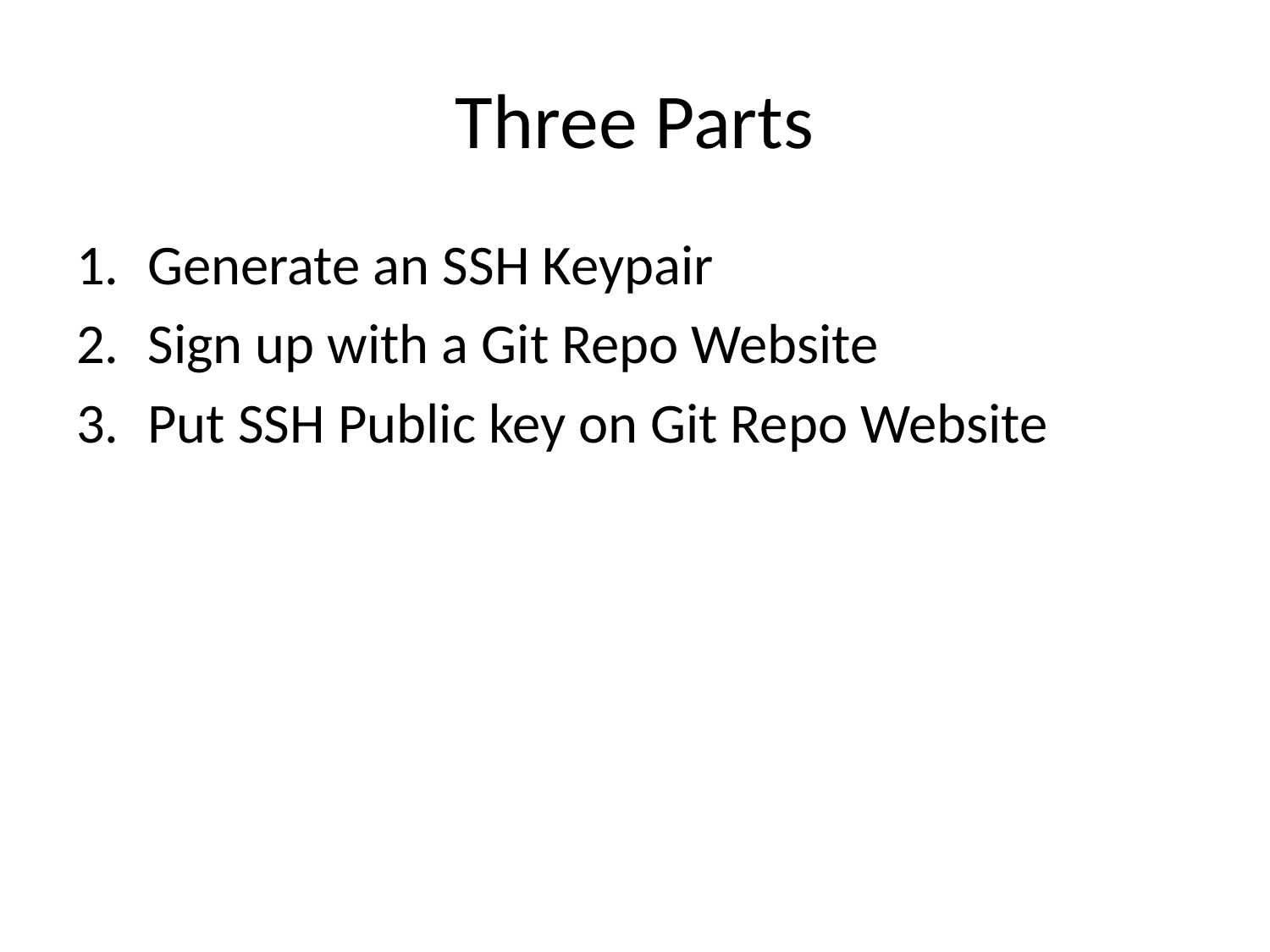

# Three Parts
Generate an SSH Keypair
Sign up with a Git Repo Website
Put SSH Public key on Git Repo Website